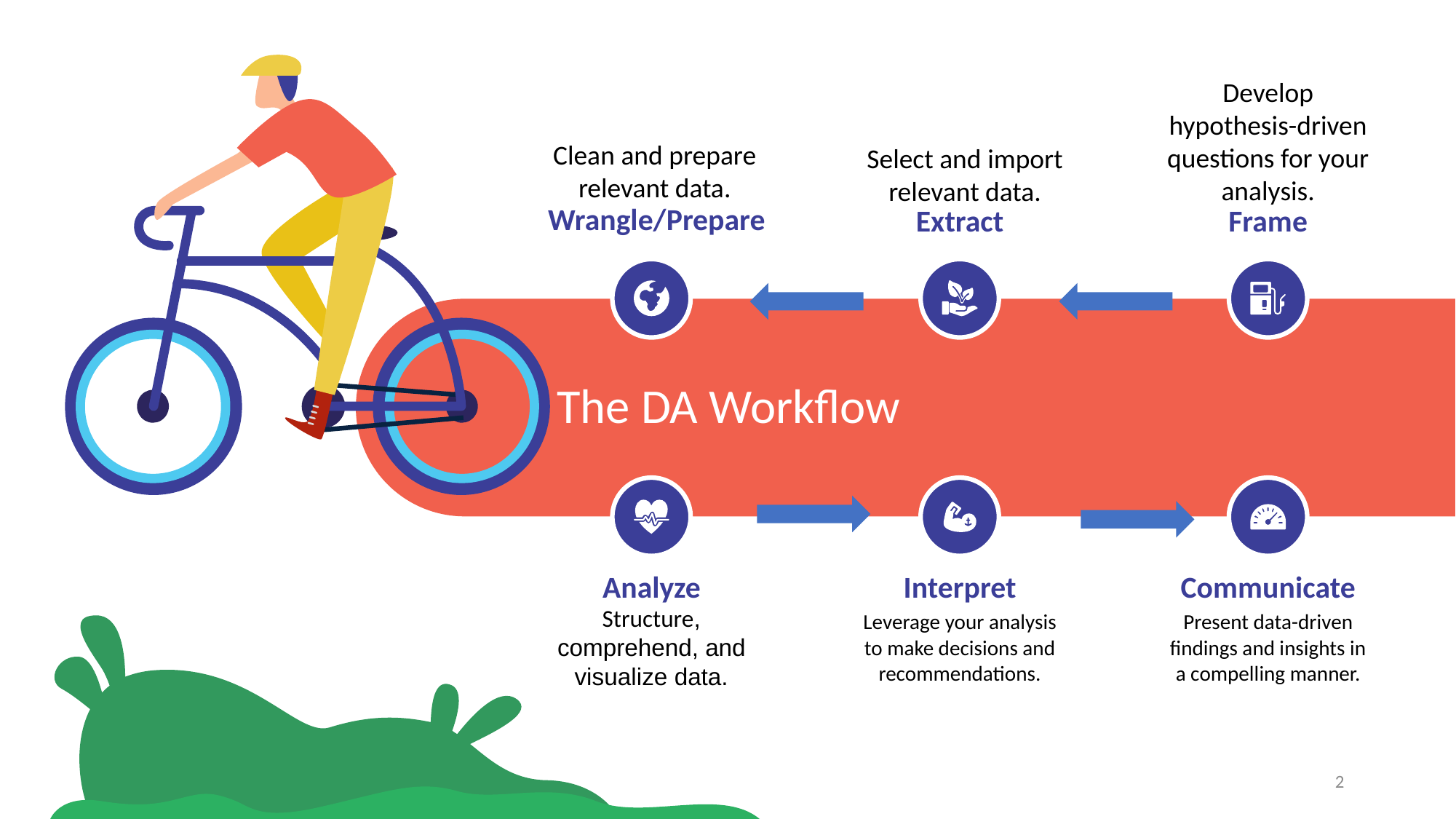

Develop hypothesis-driven questions for your analysis.
Clean and prepare relevant data.
Select and import relevant data.
Wrangle/Prepare
Extract
Frame

# The DA Workflow

Analyze
Structure, comprehend, and visualize data.
Interpret
Leverage your analysis to make decisions and recommendations.
Communicate
Present data-driven findings and insights in a compelling manner.

2